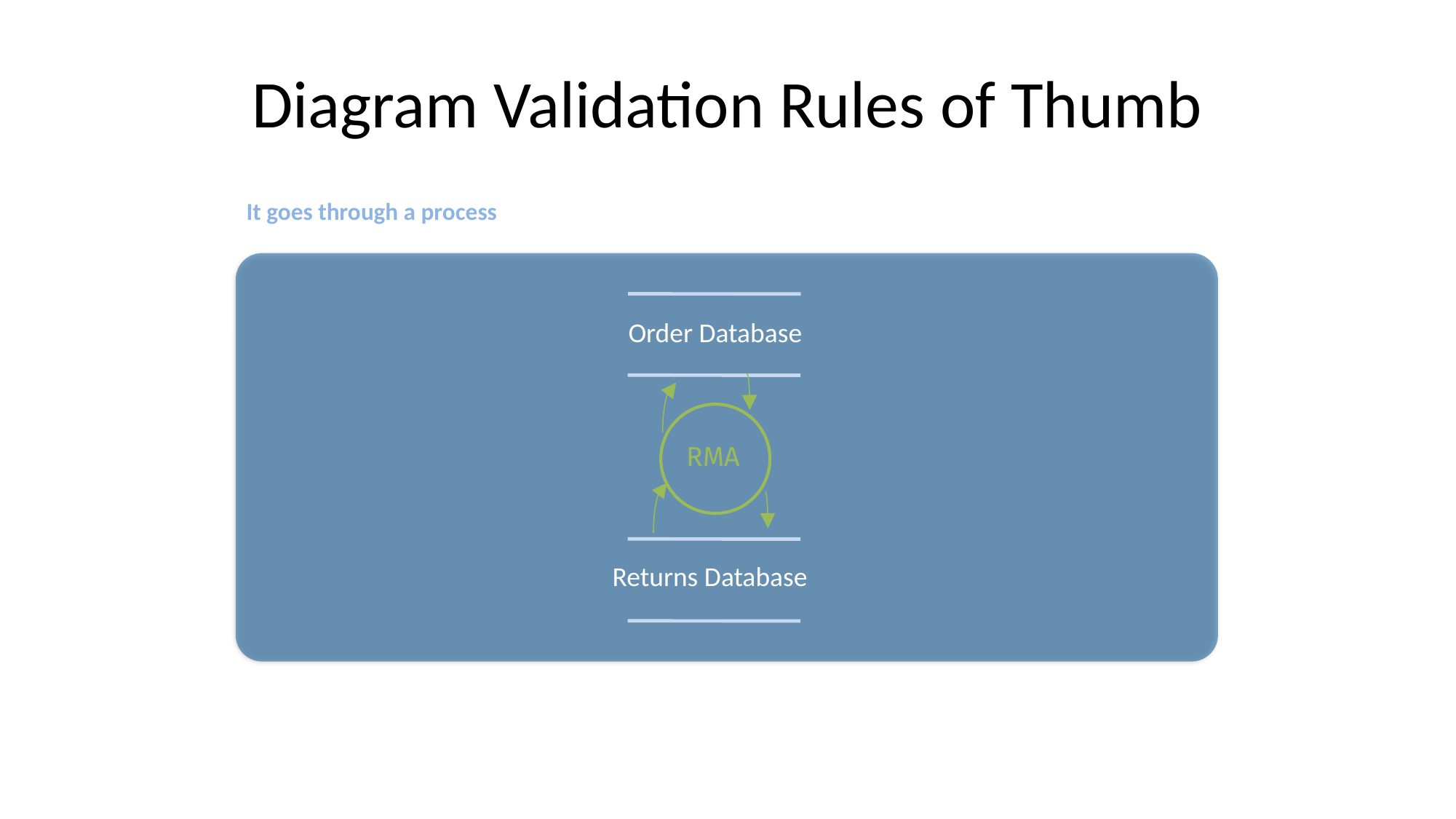

# Diagram Validation Rules of Thumb
It goes through a process

Order Database

RMA
Returns Database